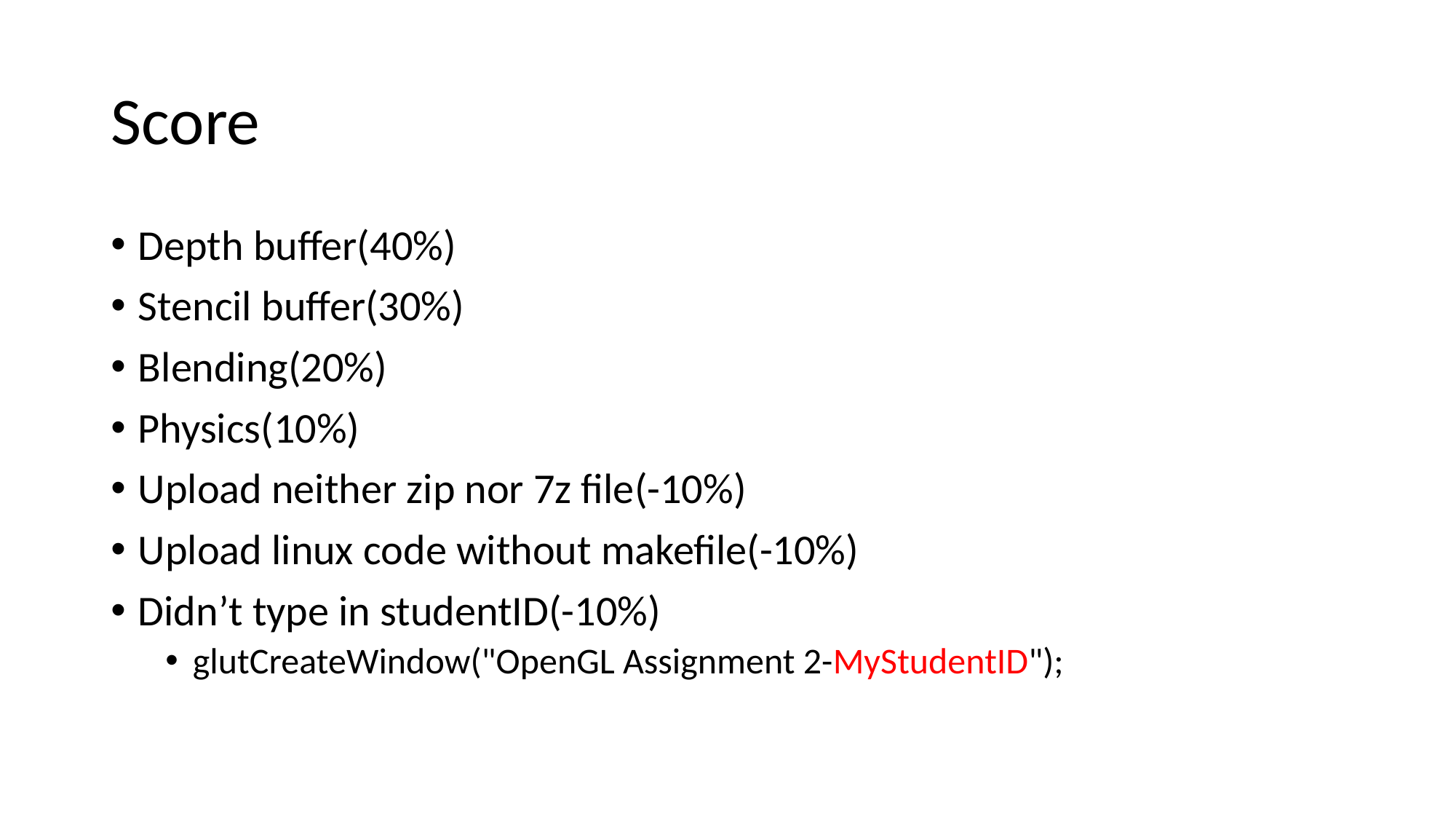

# Score
Depth buffer(40%)
Stencil buffer(30%)
Blending(20%)
Physics(10%)
Upload neither zip nor 7z file(-10%)
Upload linux code without makefile(-10%)
Didn’t type in studentID(-10%)
glutCreateWindow("OpenGL Assignment 2-MyStudentID");